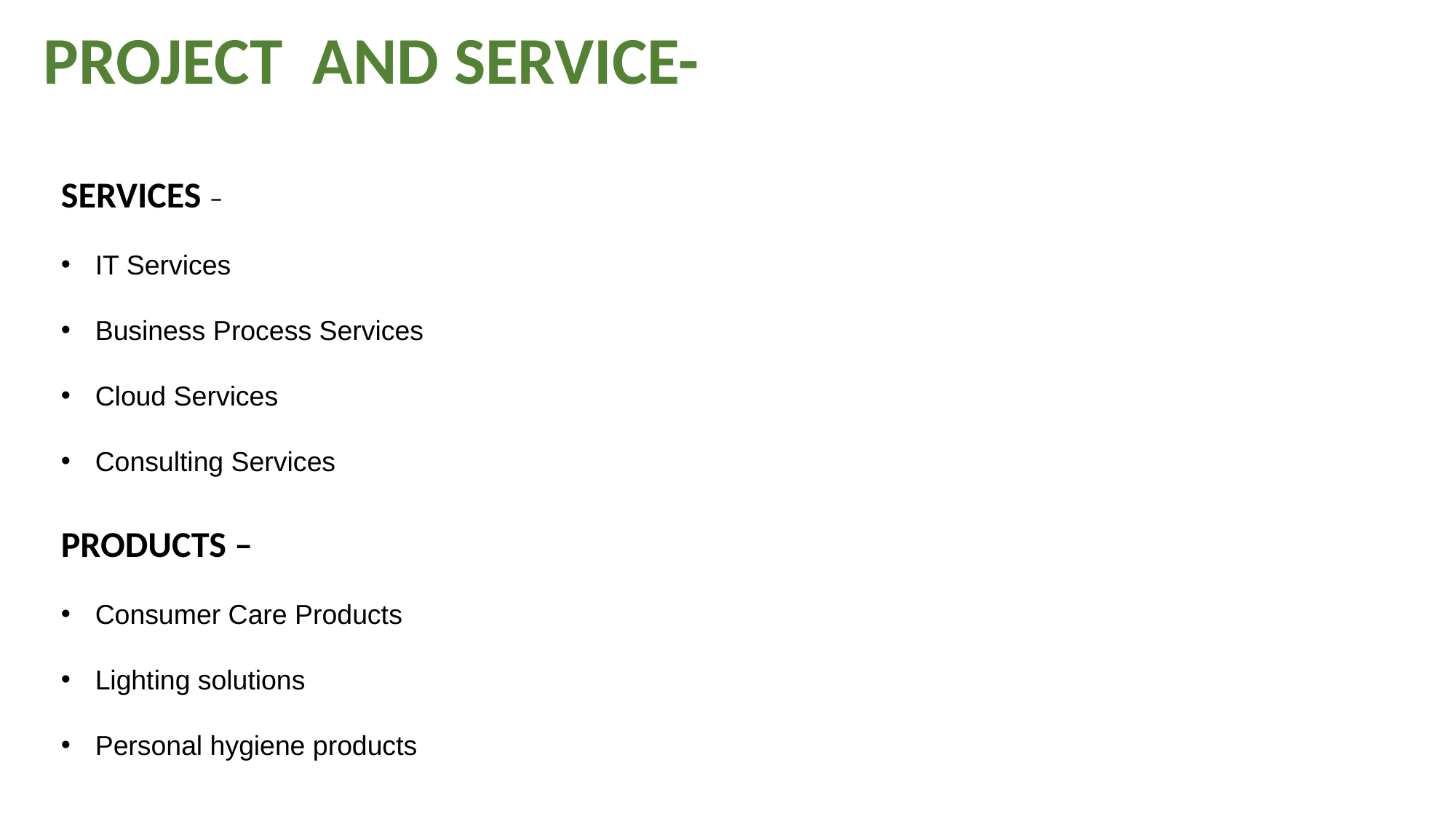

PROJECT  AND SERVICE-
SERVICES –
IT Services
Business Process Services
Cloud Services
Consulting Services
PRODUCTS –
Consumer Care Products
Lighting solutions
Personal hygiene products